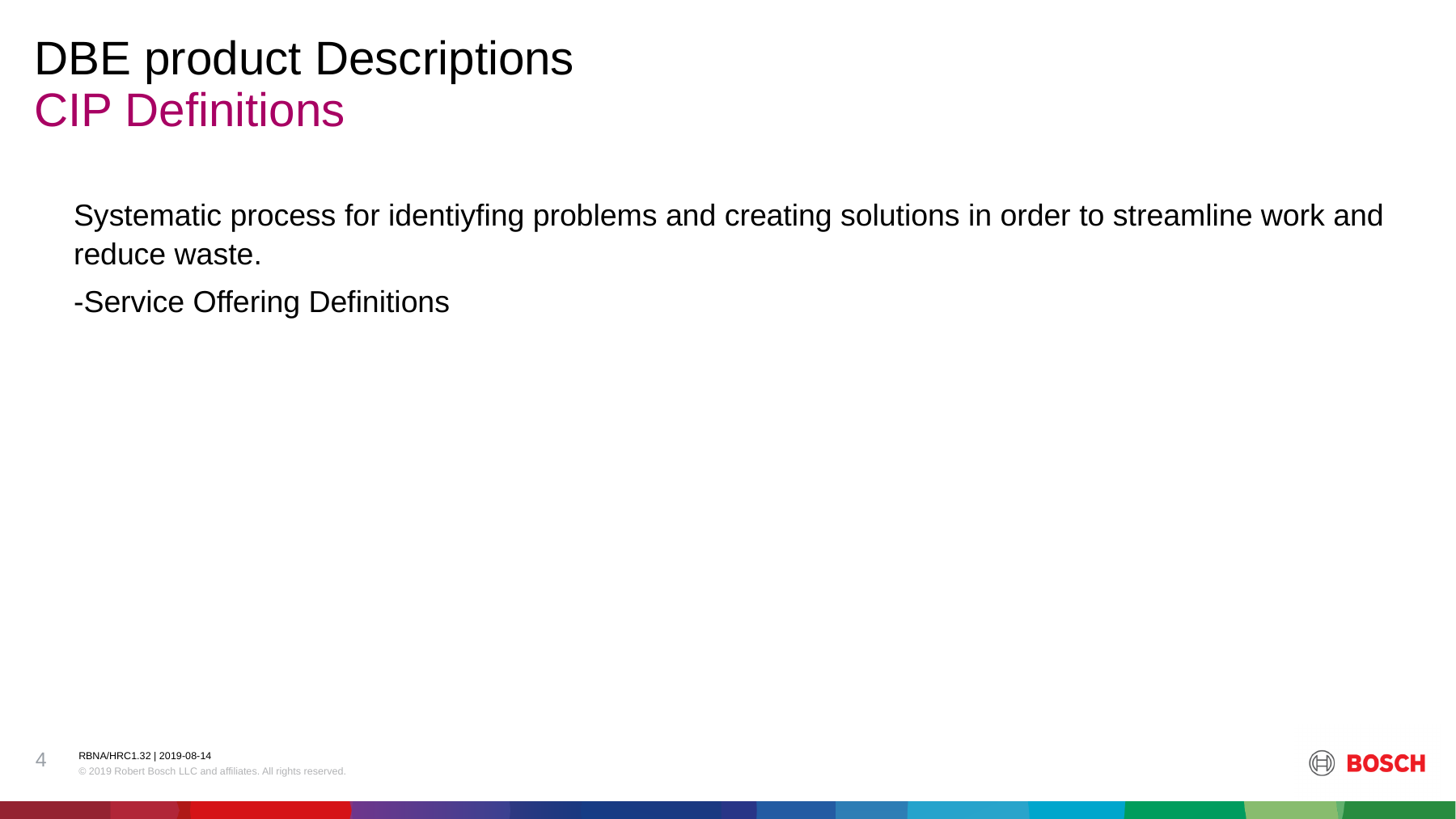

DBE product Descriptions

# CIP Definitions
Systematic process for identiyfing problems and creating solutions in order to streamline work and reduce waste.
-Service Offering Definitions
4